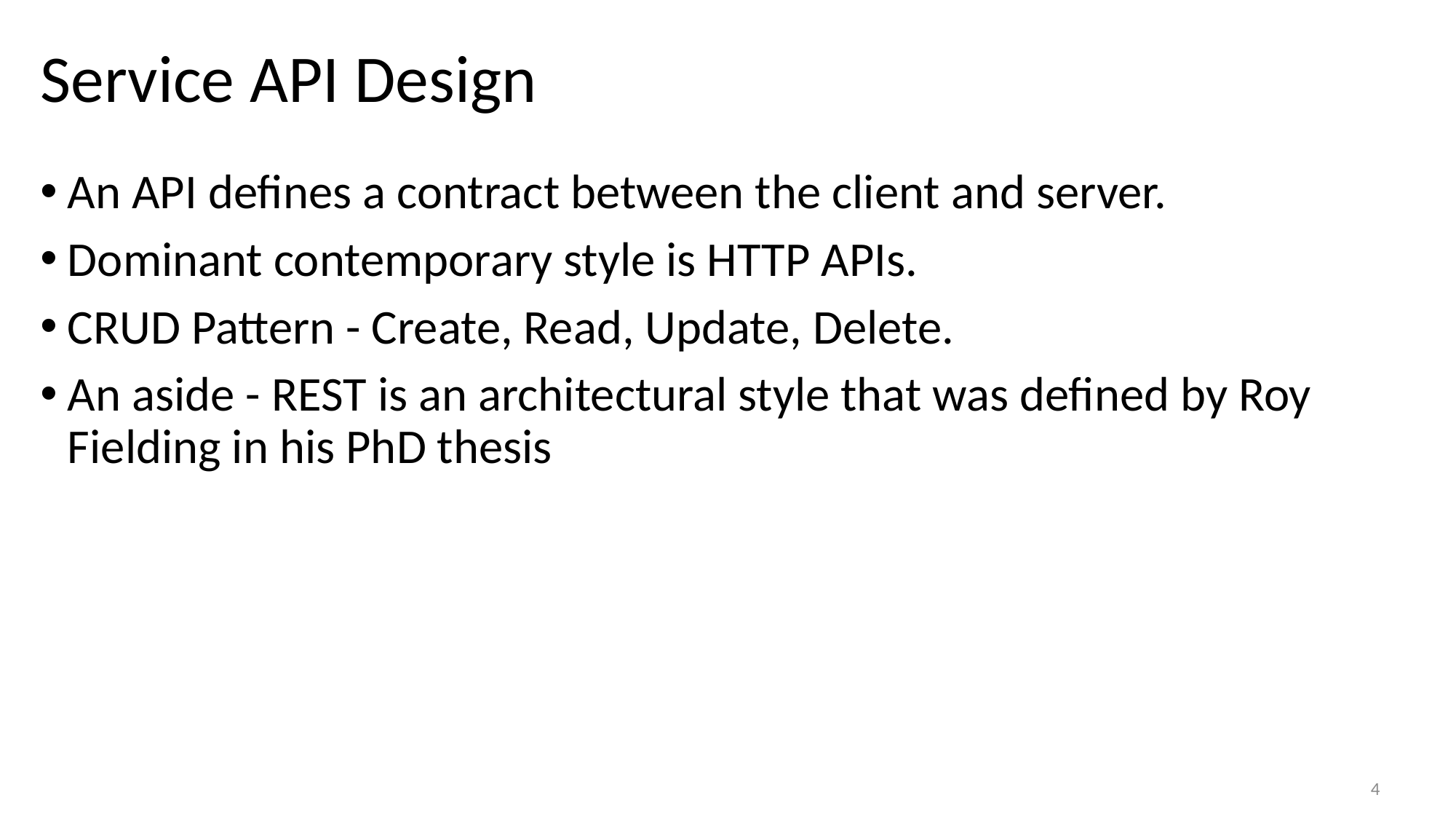

# Service API Design
An API defines a contract between the client and server.
Dominant contemporary style is HTTP APIs.
CRUD Pattern - Create, Read, Update, Delete.
An aside - REST is an architectural style that was defined by Roy Fielding in his PhD thesis